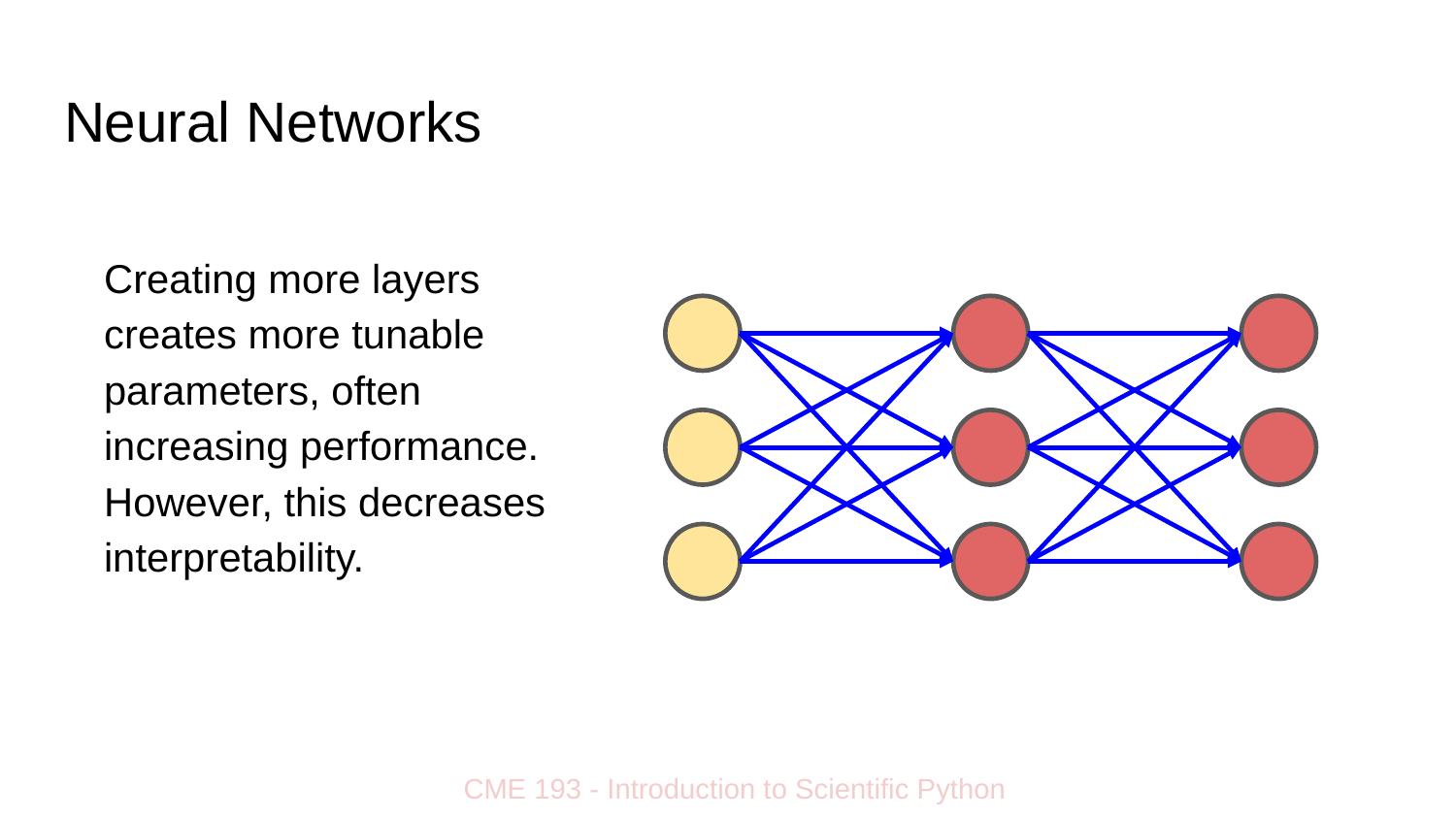

# Neural Networks
Creating more layers creates more tunable parameters, often increasing performance. However, this decreases interpretability.